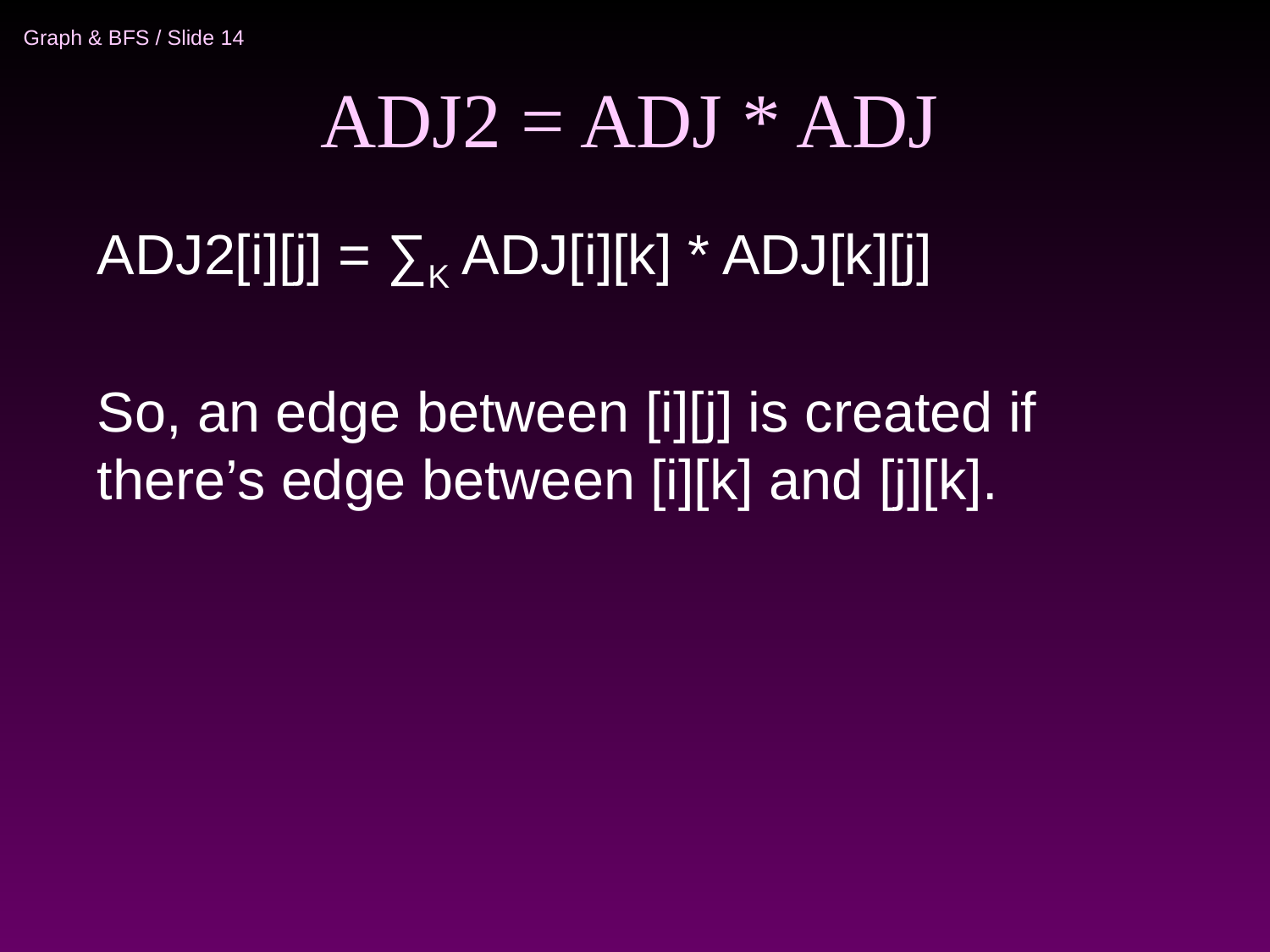

# ADJ2 = ADJ * ADJ
ADJ2[i][j] = ∑K ADJ[i][k] * ADJ[k][j]

So, an edge between [i][j] is created if there’s edge between [i][k] and [j][k].